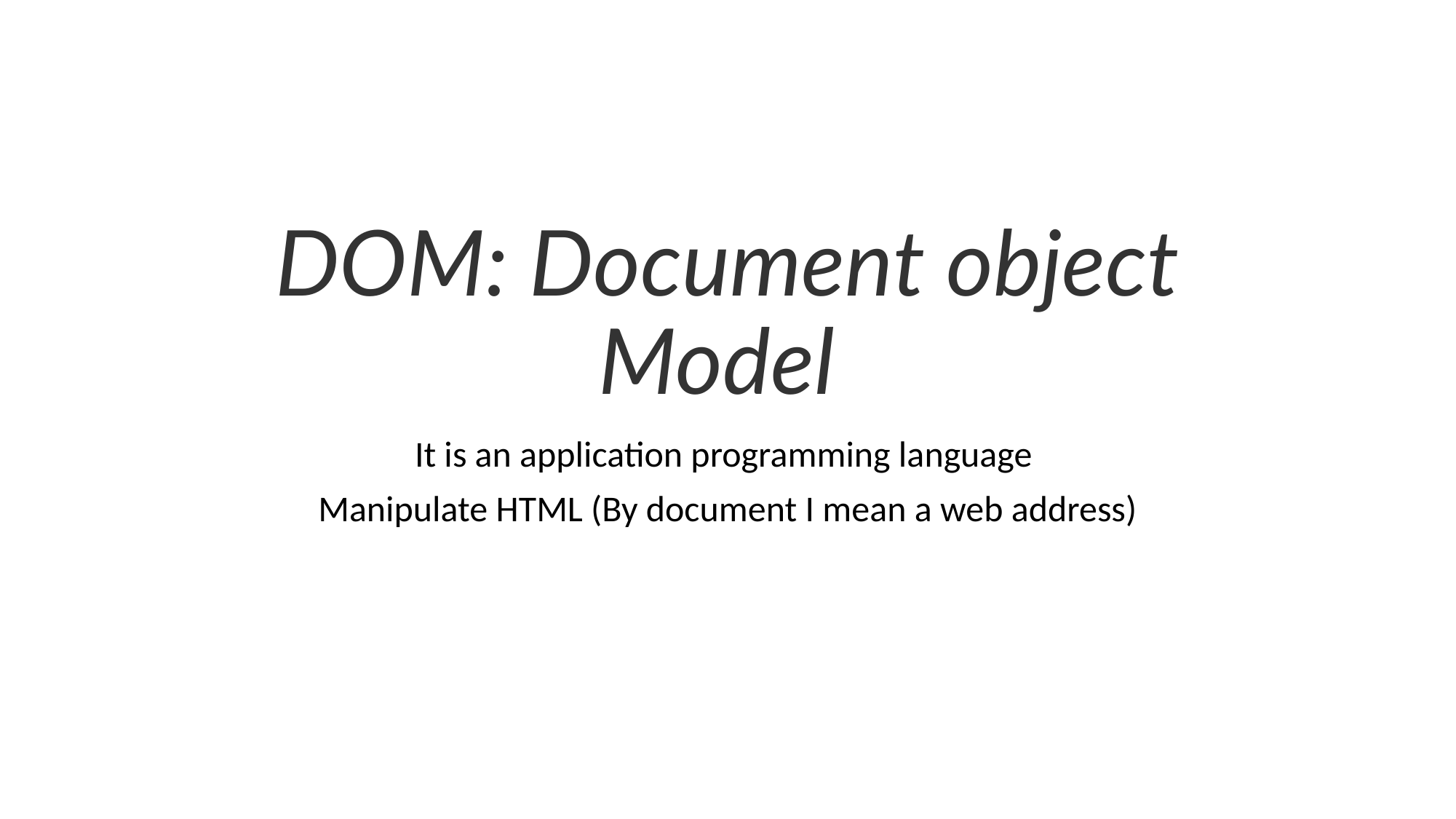

# DOM: Document object Model
It is an application programming language
Manipulate HTML (By document I mean a web address)